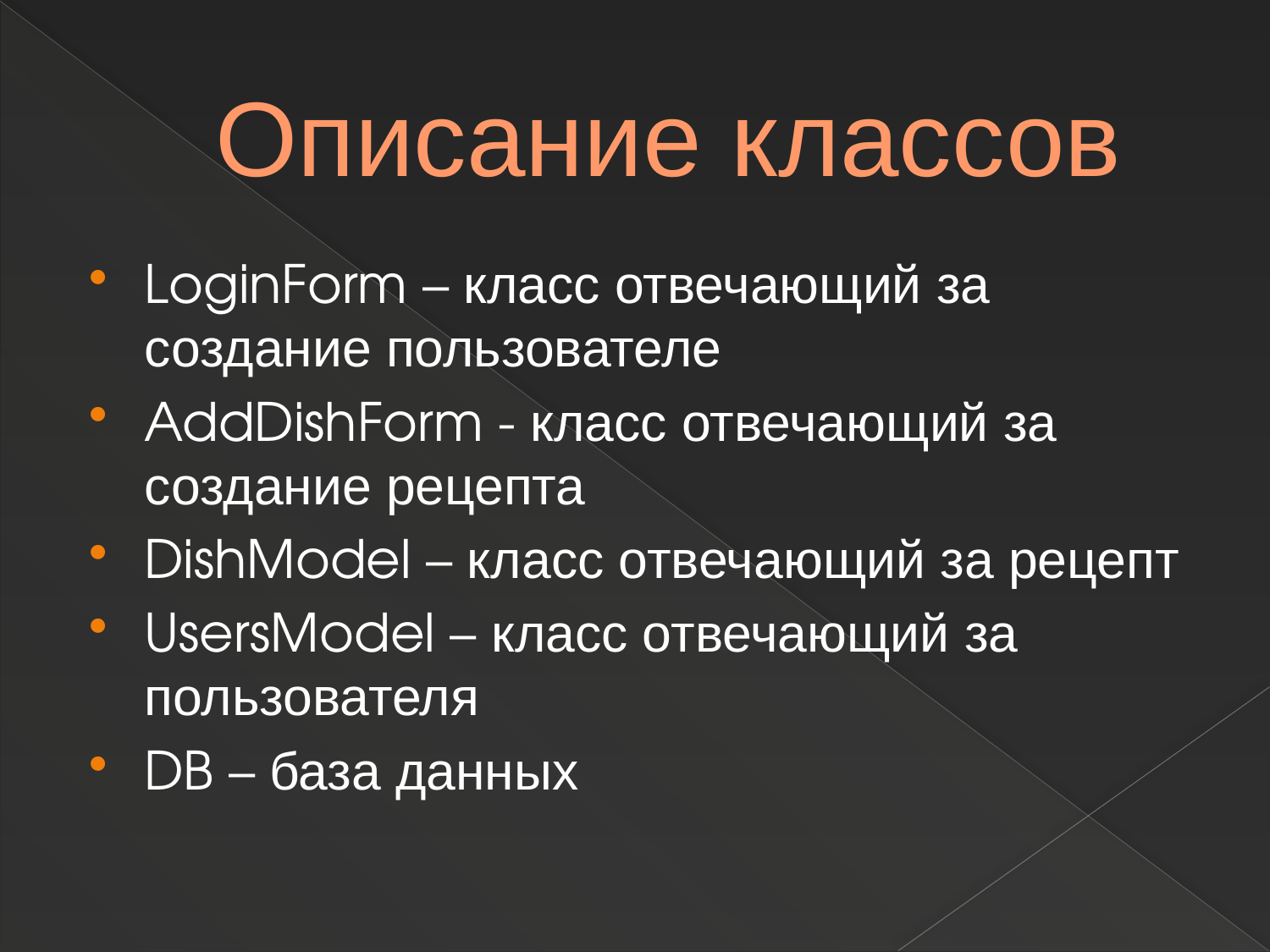

# Описание классов
LoginForm – класс отвечающий за создание пользователе
AddDishForm - класс отвечающий за создание рецепта
DishModel – класс отвечающий за рецепт
UsersModel – класс отвечающий за пользователя
DB – база данных